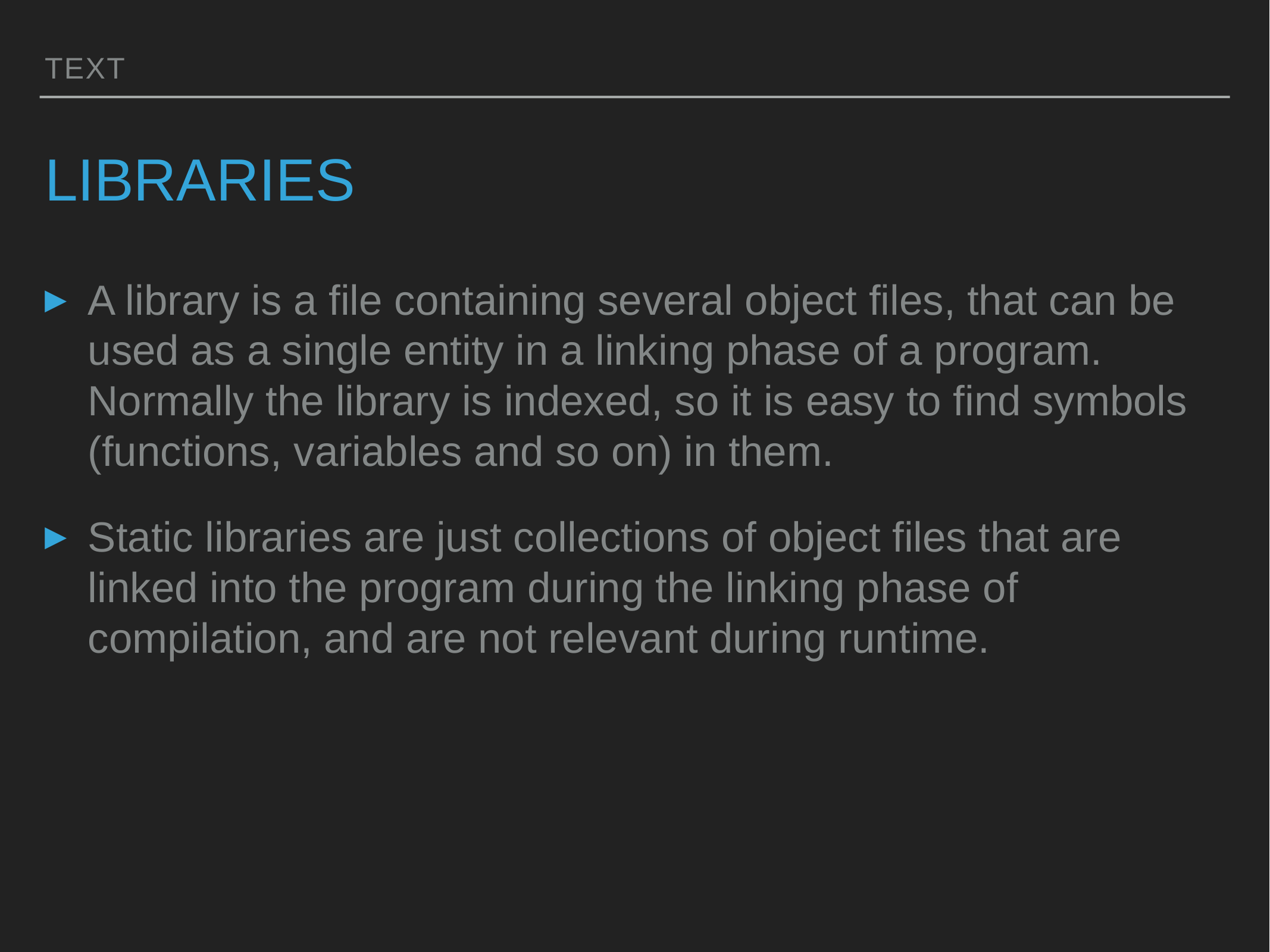

Text
# Libraries
A library is a file containing several object files, that can be used as a single entity in a linking phase of a program. Normally the library is indexed, so it is easy to find symbols (functions, variables and so on) in them.
Static libraries are just collections of object files that are linked into the program during the linking phase of compilation, and are not relevant during runtime.